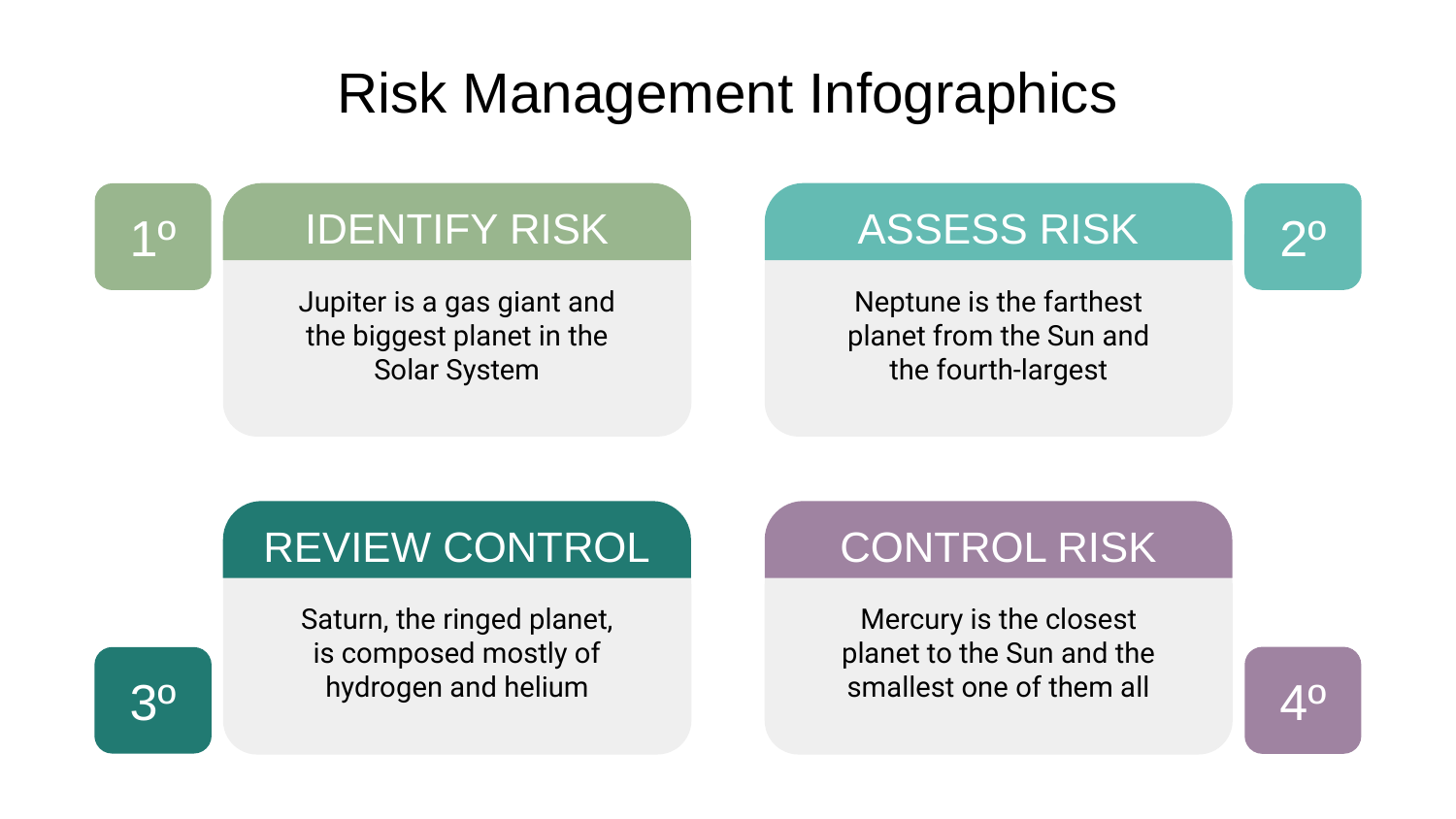

# Risk Management Infographics
IDENTIFY RISK
ASSESS RISK
1º
2º
Jupiter is a gas giant and the biggest planet in the Solar System
Neptune is the farthest planet from the Sun and the fourth-largest
REVIEW CONTROL
CONTROL RISK
Saturn, the ringed planet, is composed mostly of hydrogen and helium
Mercury is the closest planet to the Sun and the smallest one of them all
4º
3º